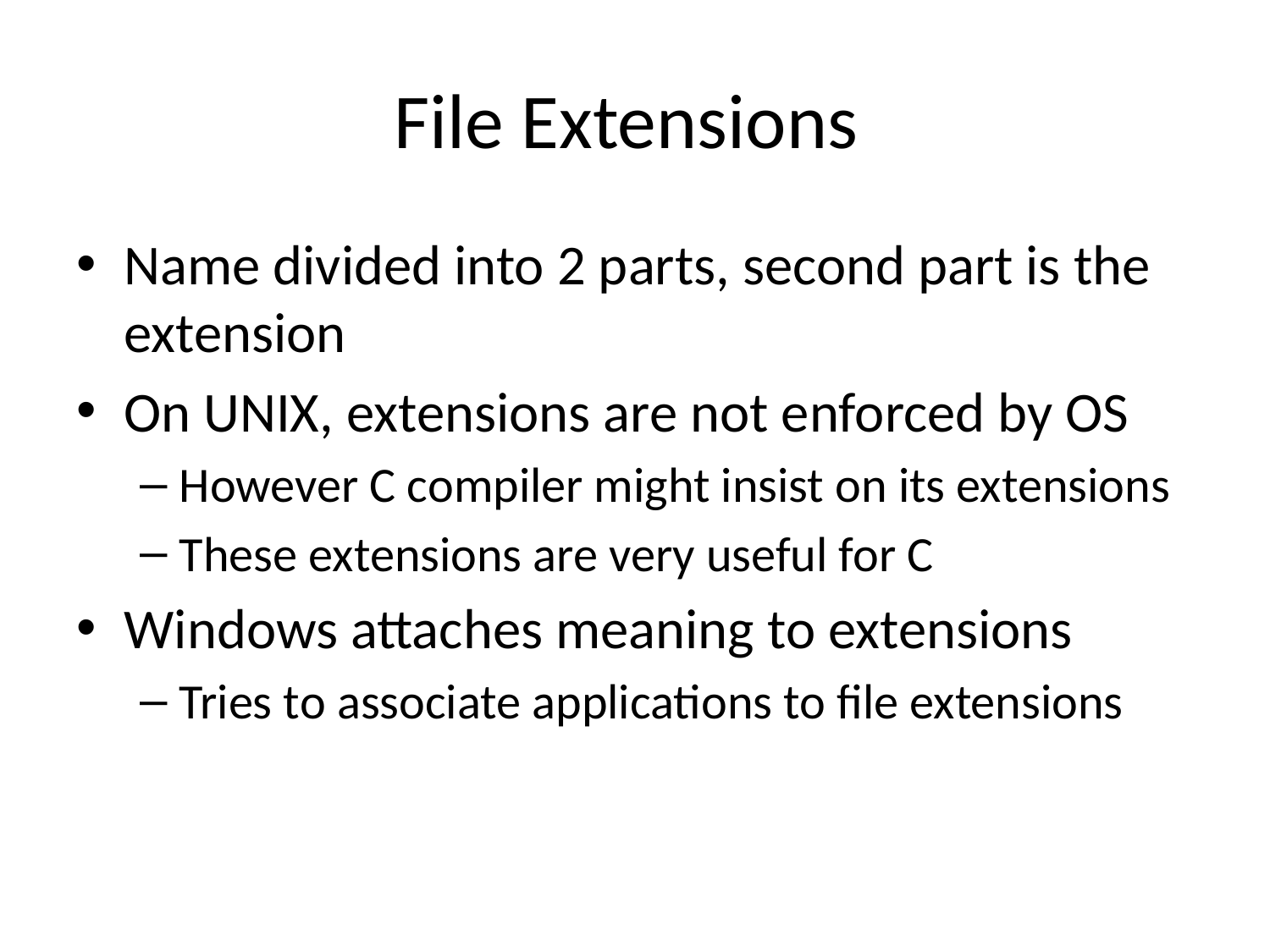

# File Extensions
Name divided into 2 parts, second part is the extension
On UNIX, extensions are not enforced by OS
However C compiler might insist on its extensions
These extensions are very useful for C
Windows attaches meaning to extensions
Tries to associate applications to file extensions